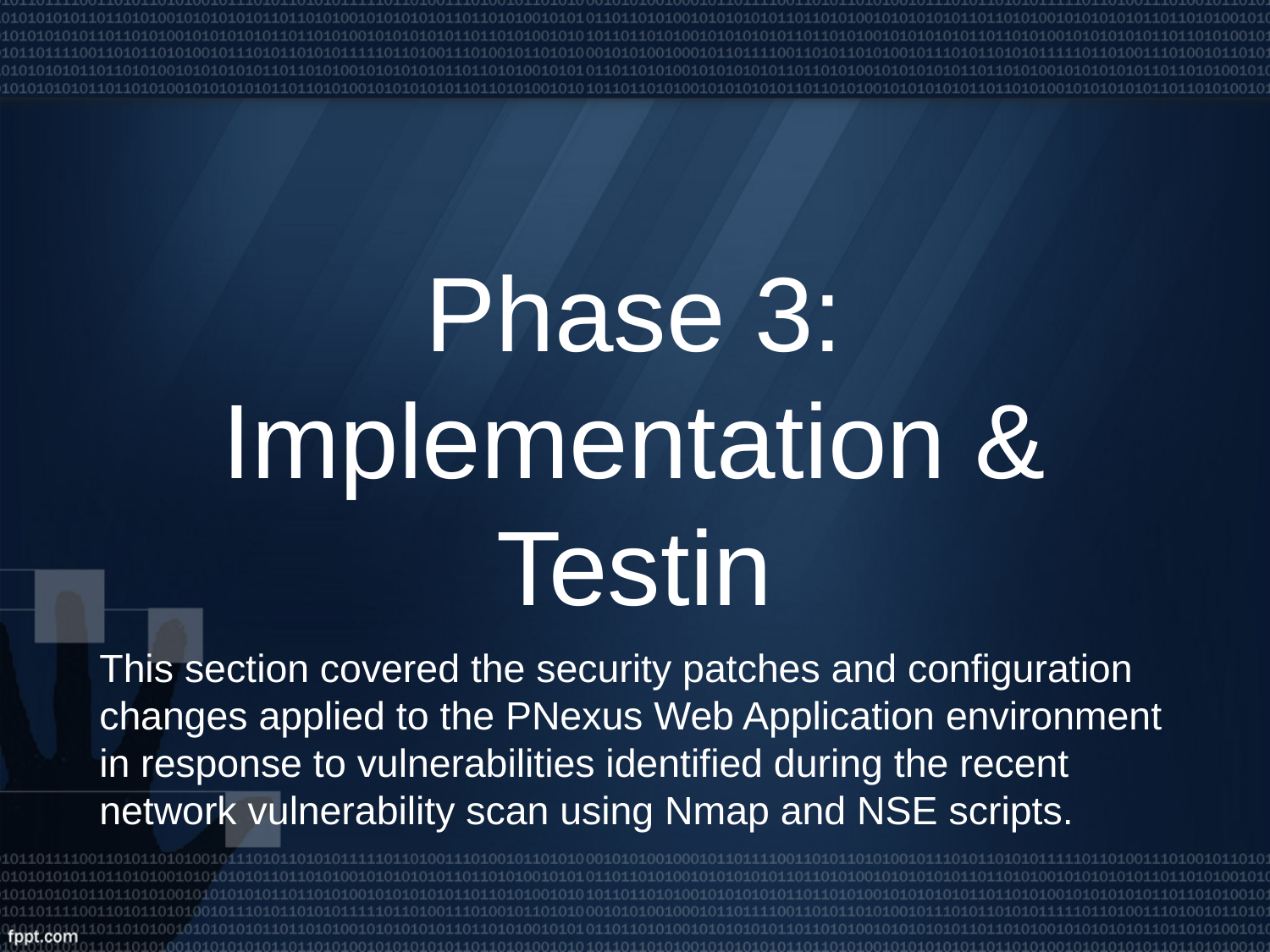

# Phase 3: Implementation & Testin
This section covered the security patches and configuration changes applied to the PNexus Web Application environment in response to vulnerabilities identified during the recent network vulnerability scan using Nmap and NSE scripts.